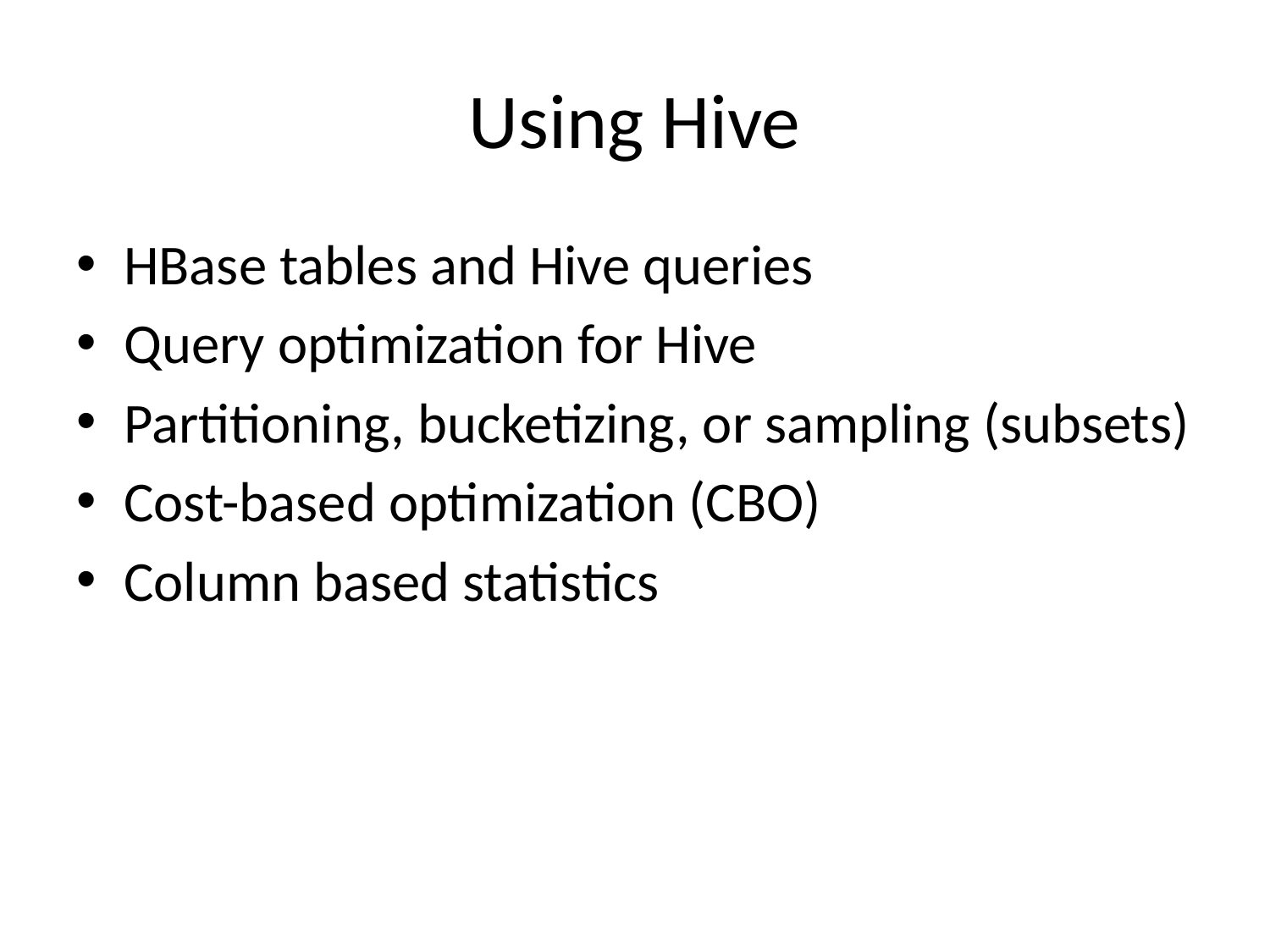

# Using Hive
HBase tables and Hive queries
Query optimization for Hive
Partitioning, bucketizing, or sampling (subsets)
Cost-based optimization (CBO)
Column based statistics